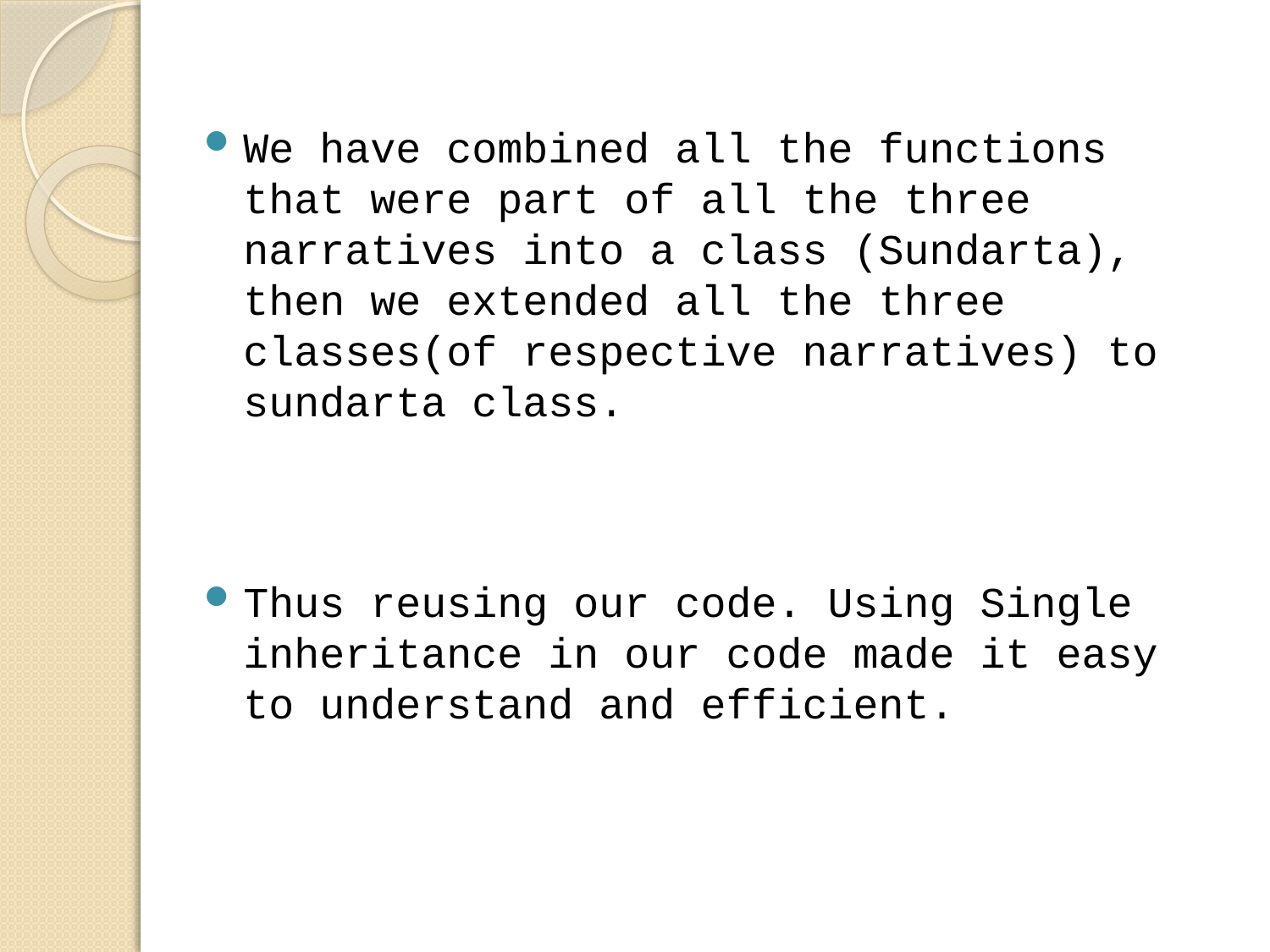

We have combined all the functions that were part of all the three narratives into a class (Sundarta), then we extended all the three classes(of respective narratives) to sundarta class.

Thus reusing our code. Using Single inheritance in our code made it easy to understand and efficient.